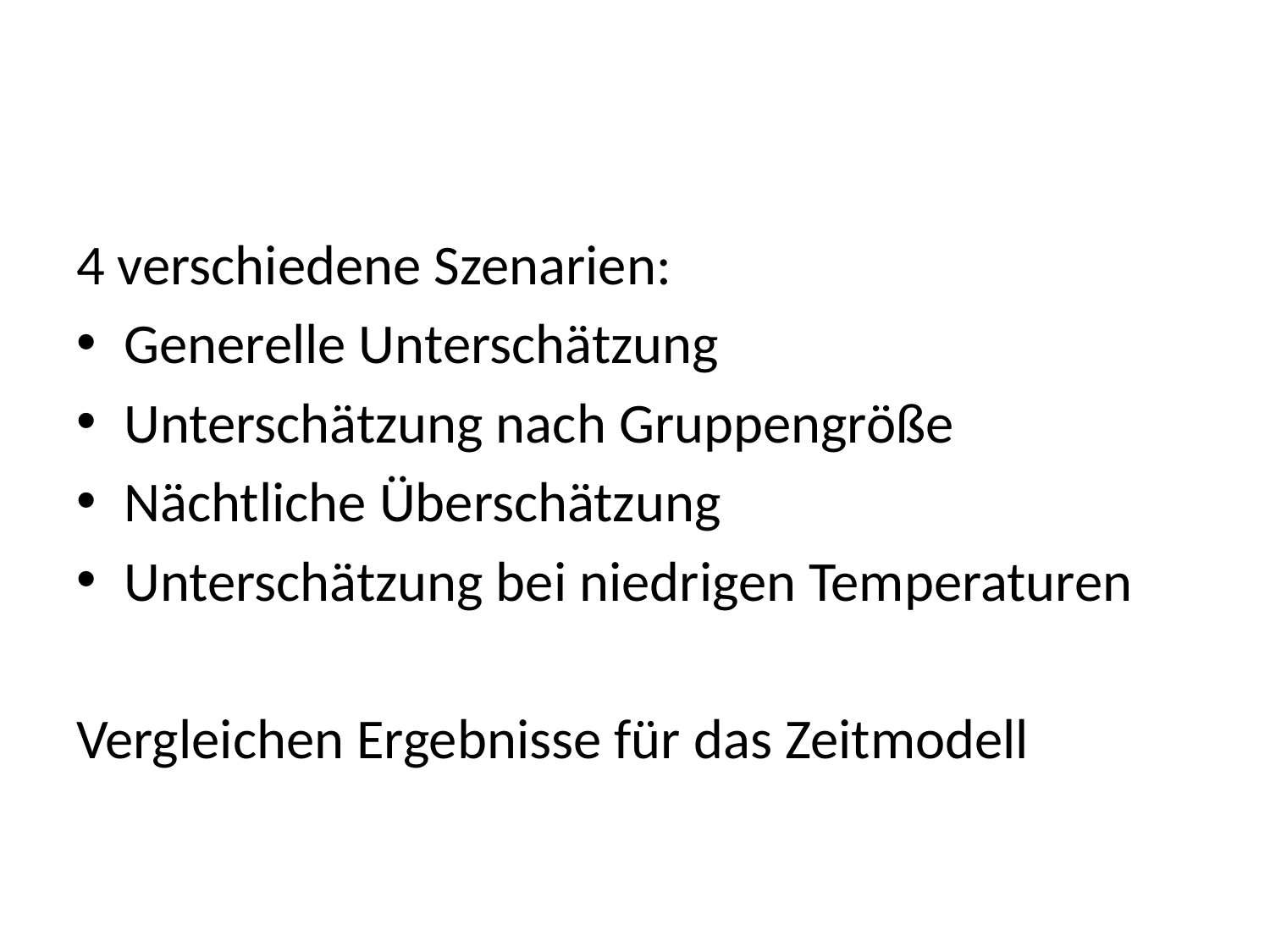

4 verschiedene Szenarien:
Generelle Unterschätzung
Unterschätzung nach Gruppengröße
Nächtliche Überschätzung
Unterschätzung bei niedrigen Temperaturen

Vergleichen Ergebnisse für das Zeitmodell